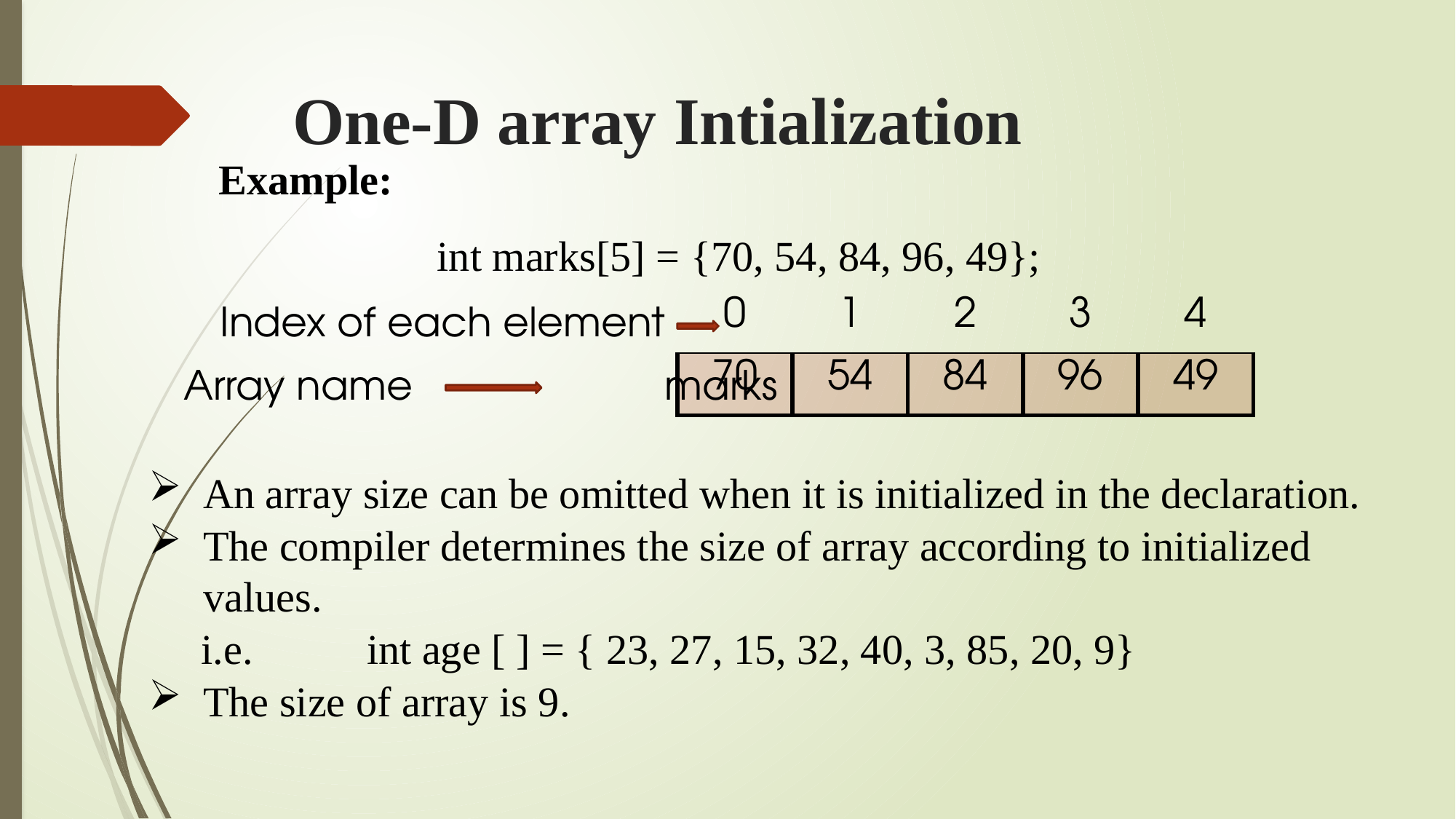

# One-D array Intialization
Example:
		int marks[5] = {70, 54, 84, 96, 49};
Index of each element
| 0 | 1 | 2 | 3 | 4 |
| --- | --- | --- | --- | --- |
| 70 | 54 | 84 | 96 | 49 |

Array name		    marks

An array size can be omitted when it is initialized in the declaration.
The compiler determines the size of array according to initialized values.
     i.e. 	int age [ ] = { 23, 27, 15, 32, 40, 3, 85, 20, 9}
The size of array is 9.